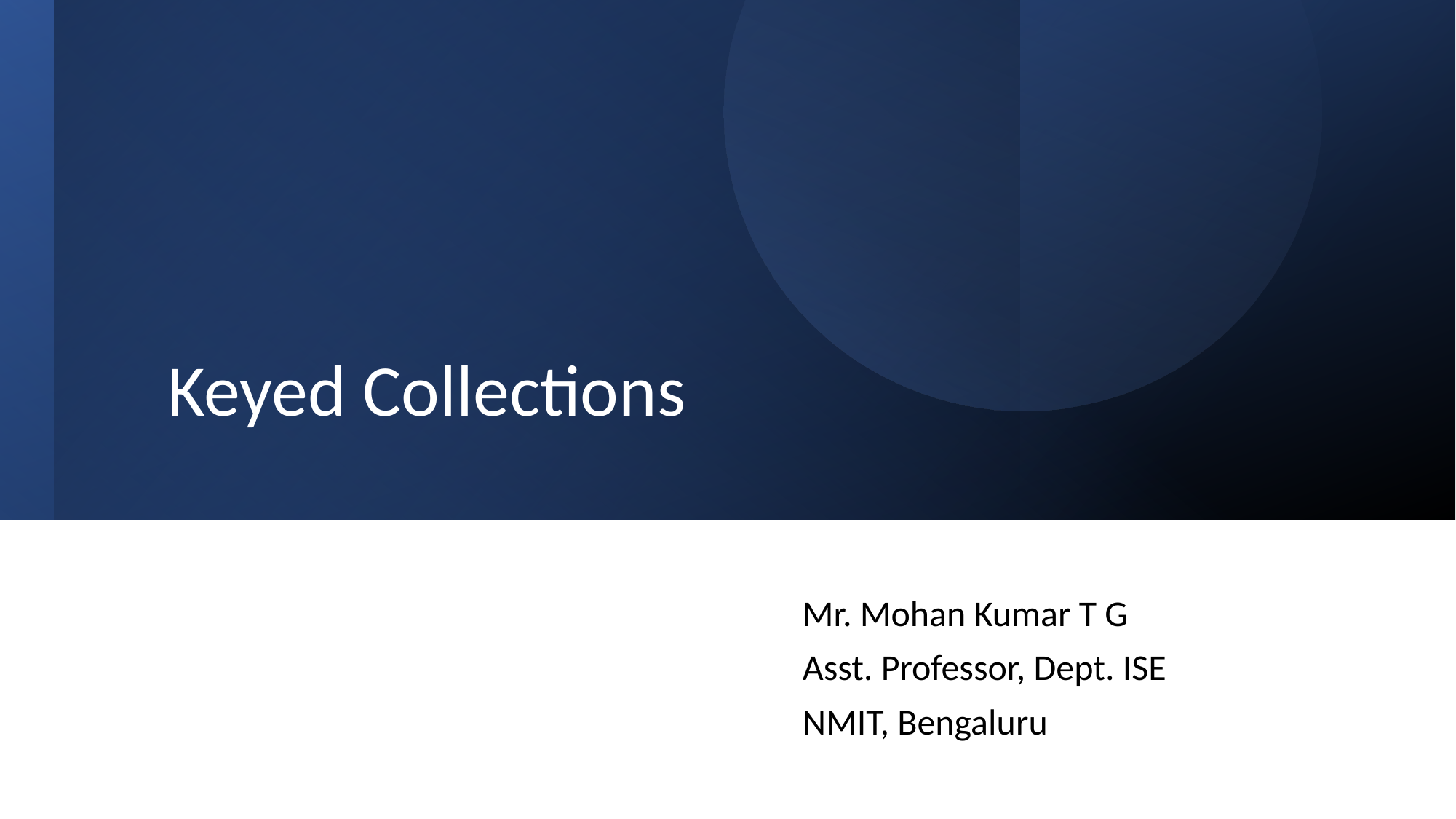

# Keyed Collections
                                                                             Mr. Mohan Kumar T G
                                                                             Asst. Professor, Dept. ISE
                                                                             NMIT, Bengaluru